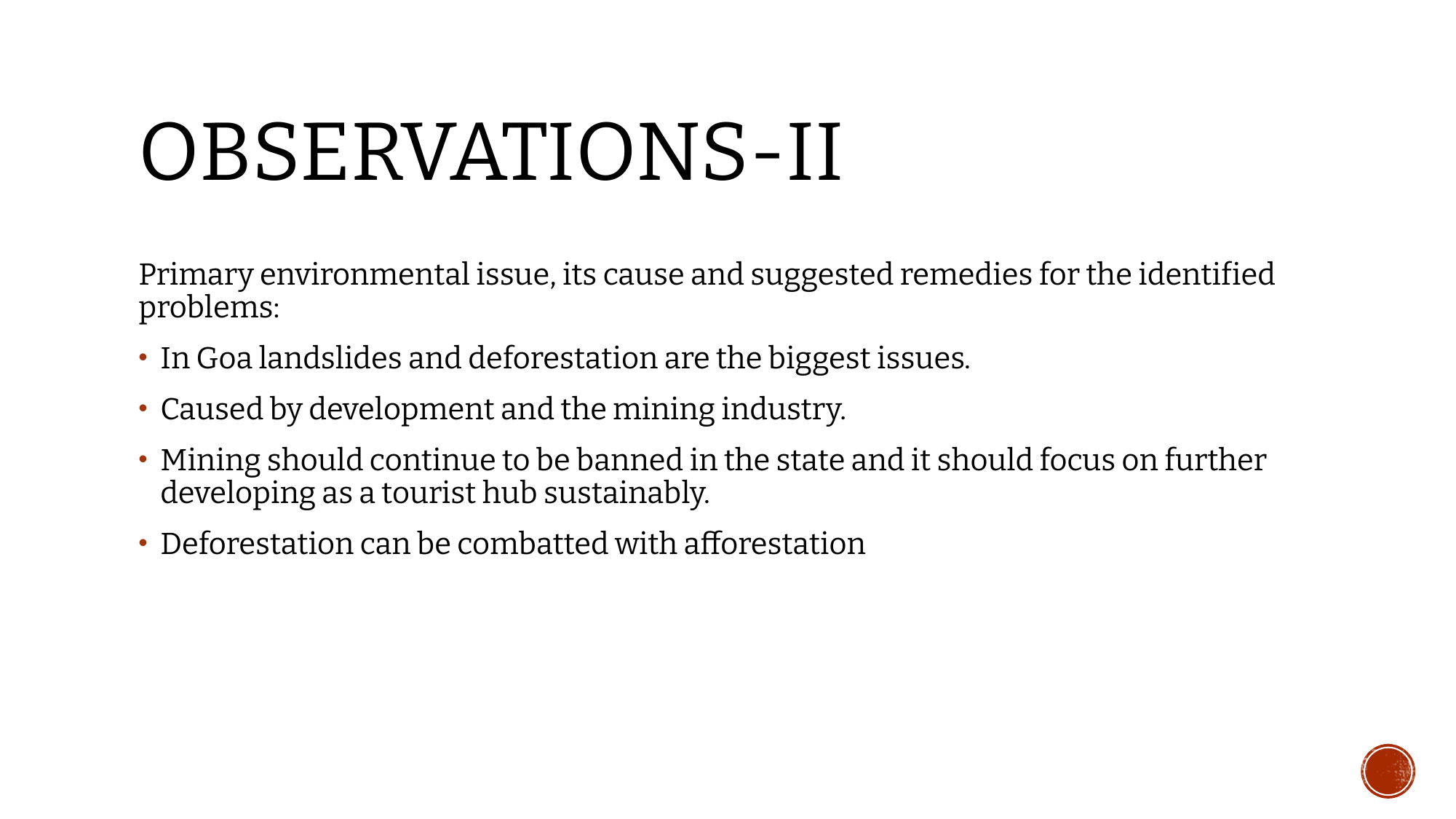

# OBSERVATIONS-II
Primary environmental issue, its cause and suggested remedies for the identified problems:
In Goa landslides and deforestation are the biggest issues.
Caused by development and the mining industry.
Mining should continue to be banned in the state and it should focus on further developing as a tourist hub sustainably.
Deforestation can be combatted with afforestation